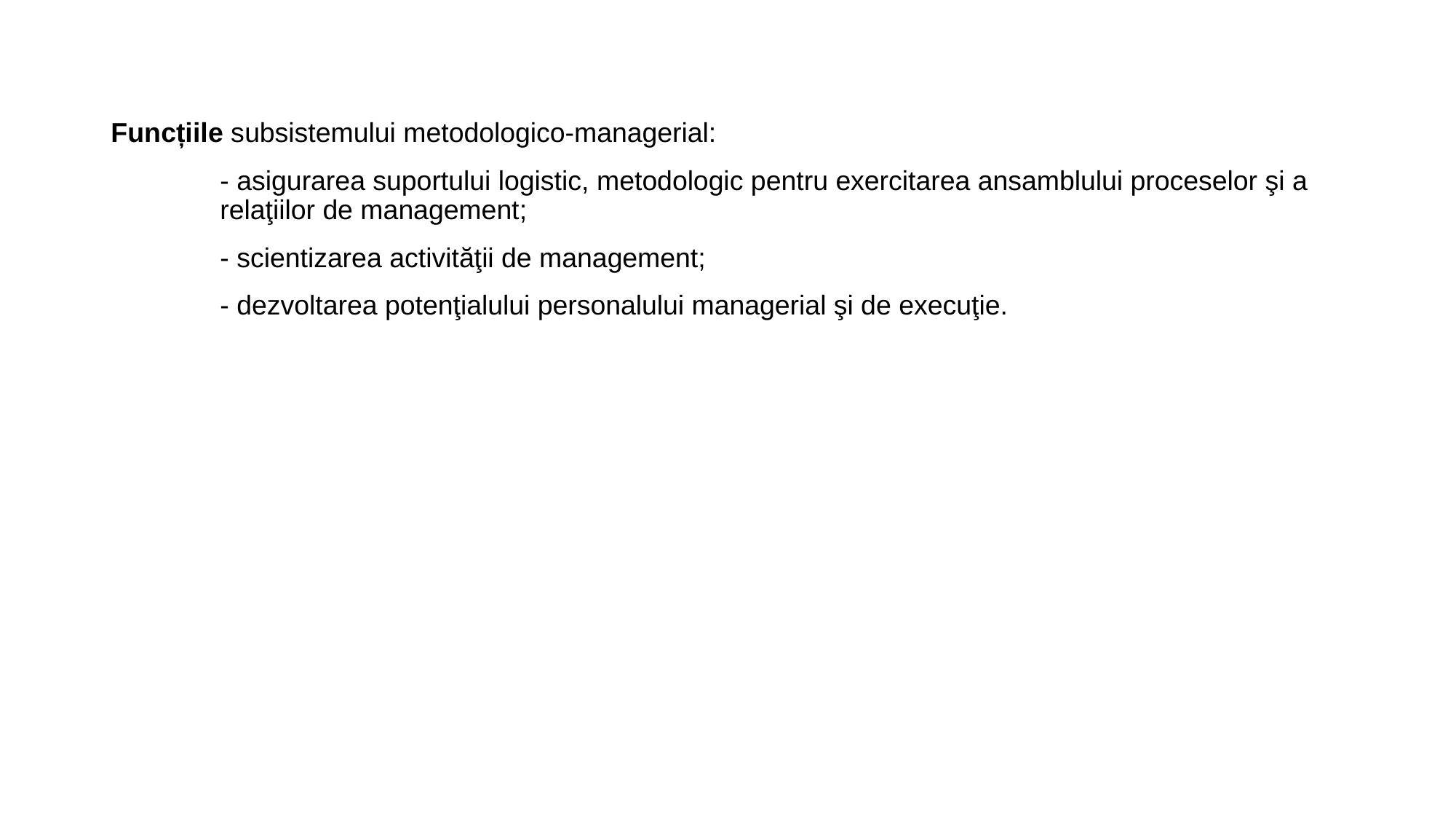

Funcțiile subsistemului metodologico-managerial:
	- asigurarea suportului logistic, metodologic pentru exercitarea ansamblului proceselor şi a 	relaţiilor de management;
	- scientizarea activităţii de management;
	- dezvoltarea potenţialului personalului managerial şi de execuţie.